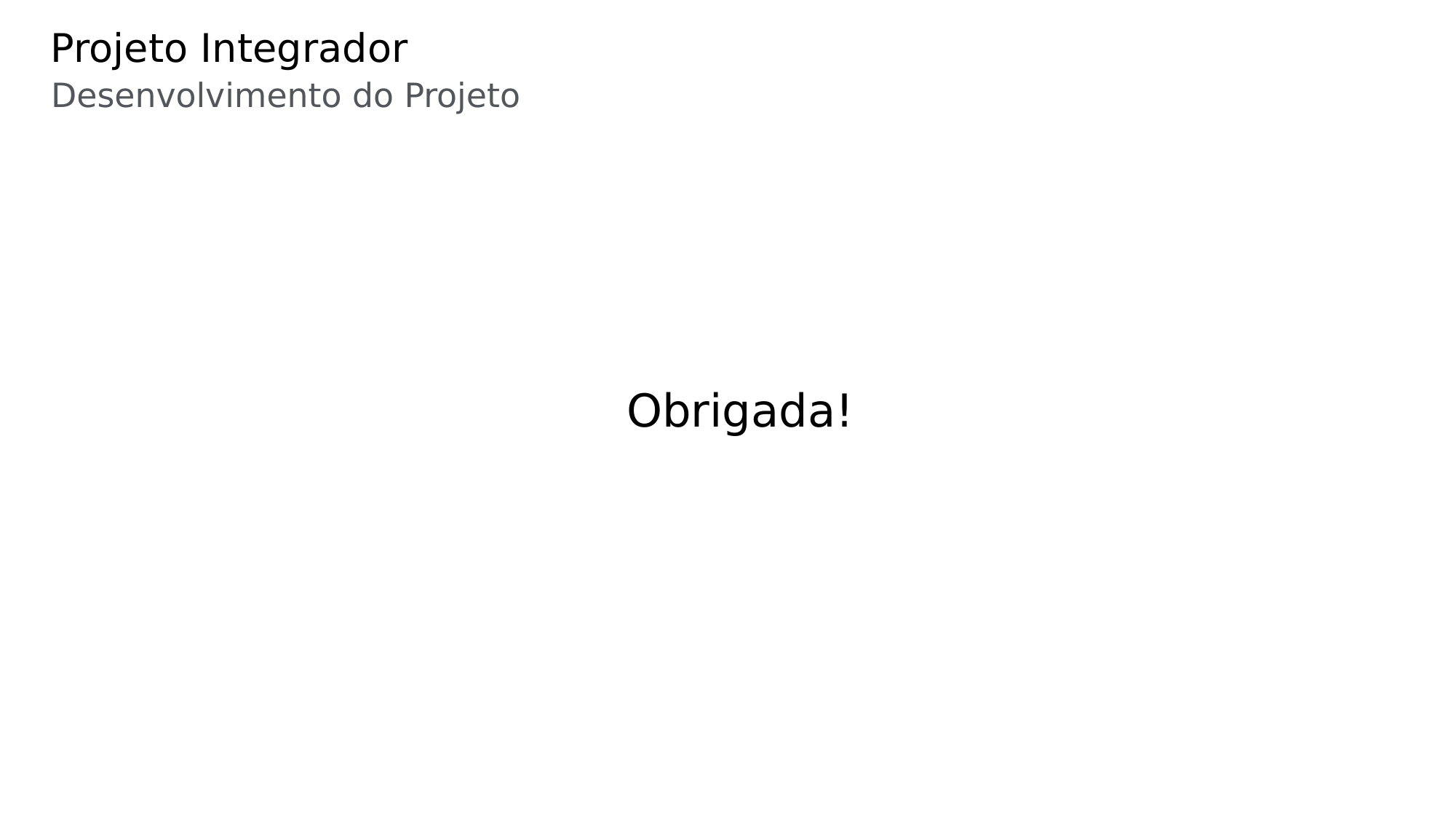

# Projeto Integrador
Desenvolvimento do Projeto
Obrigada!